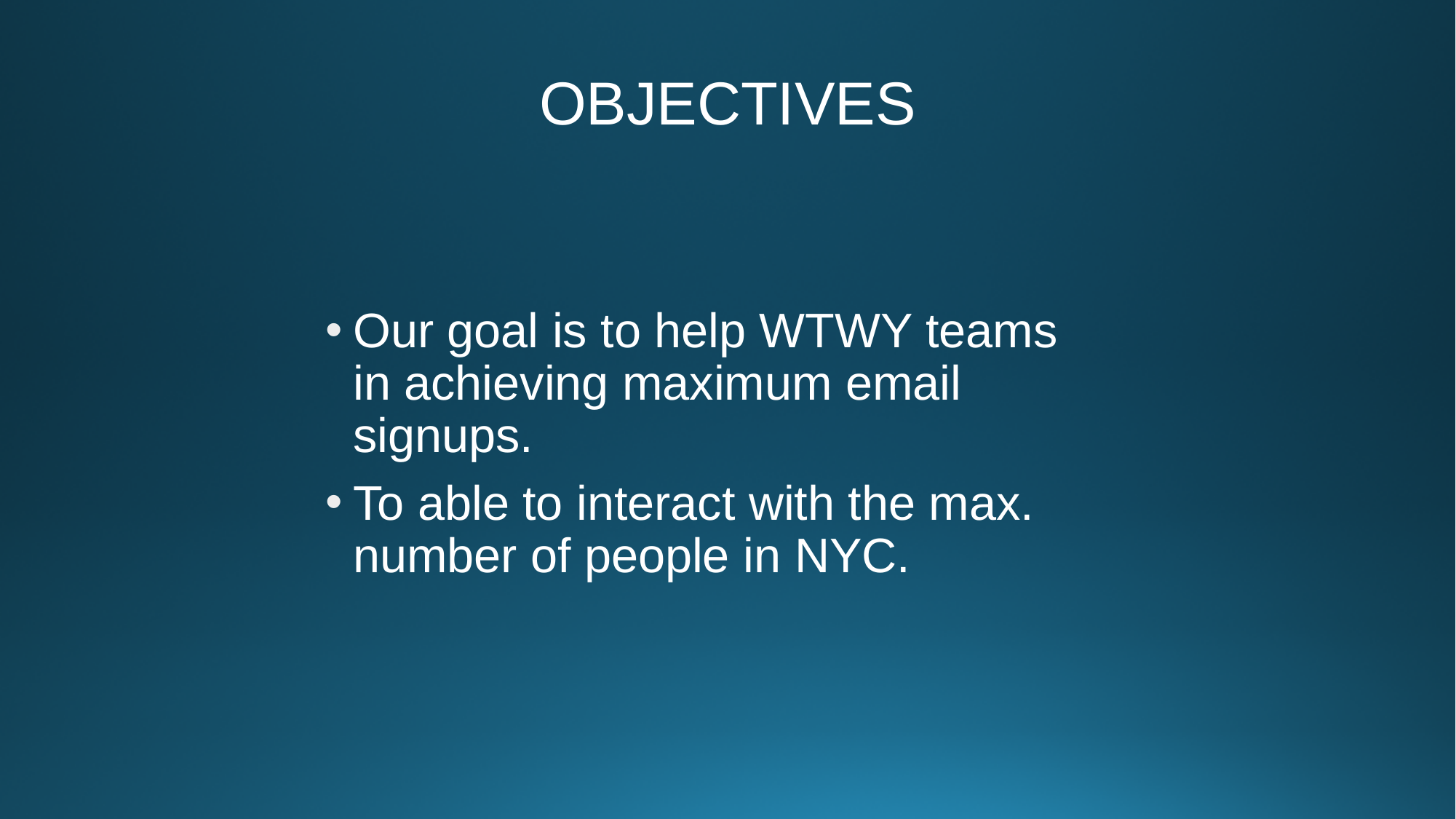

# OBJECTIVES

Our goal is to help WTWY teams in achieving maximum email signups.
To able to interact with the max. number of people in NYC.